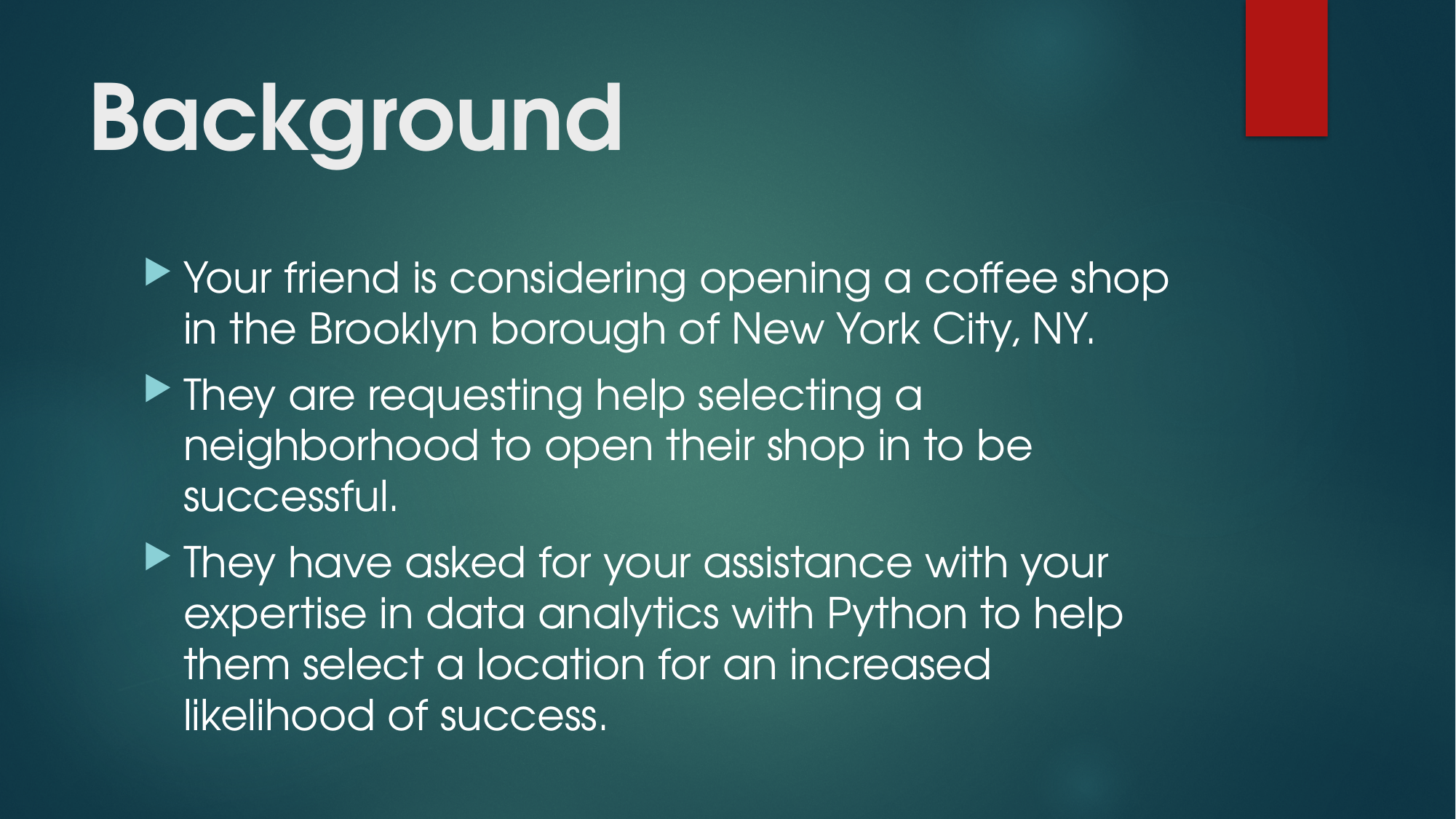

# Background
Your friend is considering opening a coffee shop in the Brooklyn borough of New York City, NY.
They are requesting help selecting a neighborhood to open their shop in to be successful.
They have asked for your assistance with your expertise in data analytics with Python to help them select a location for an increased likelihood of success.